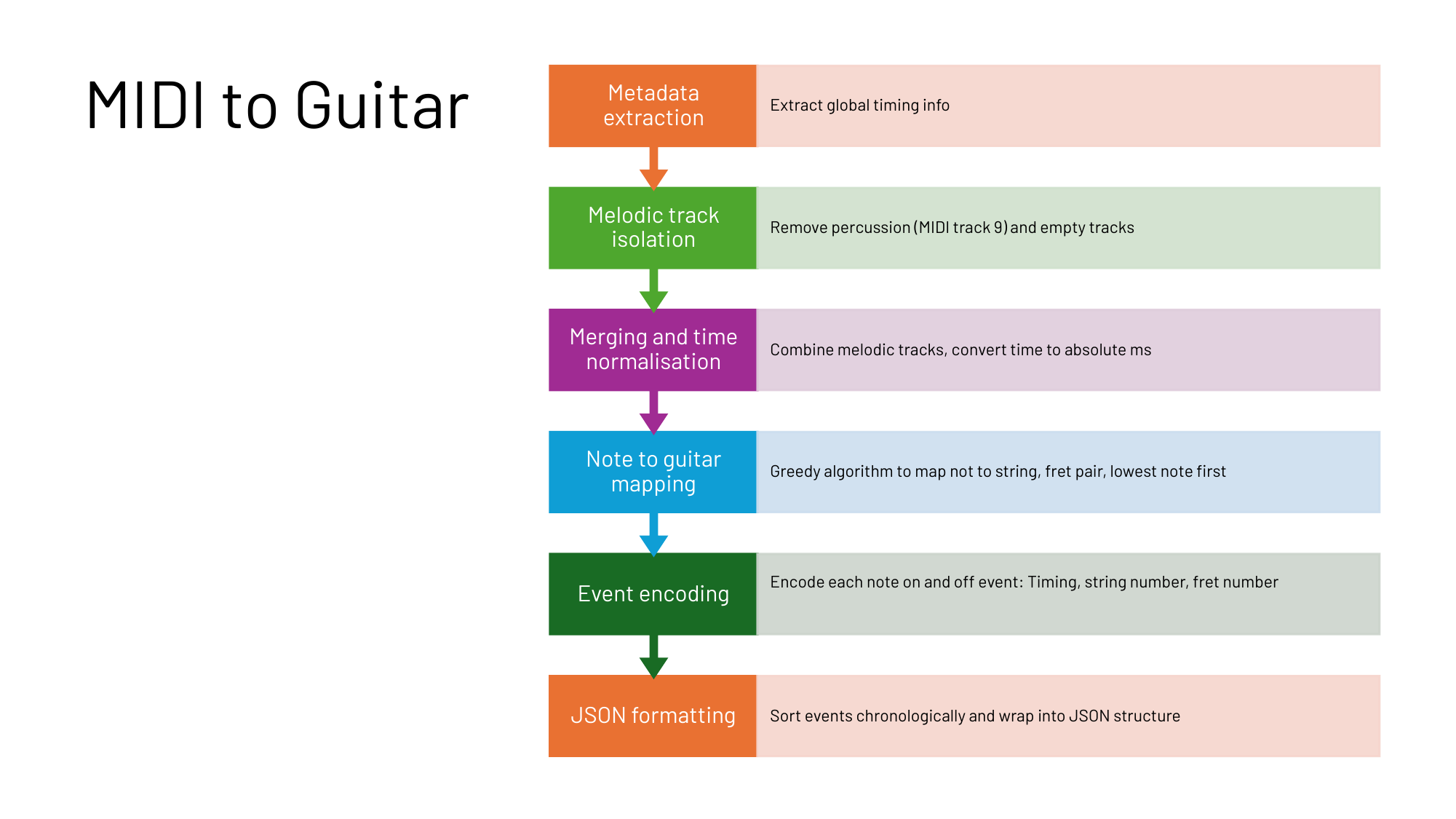

# MIDI to Guitar
JSON formatting
Sort events chronologically and wrap into JSON structure
Event encoding
Encode each note on and off event: Timing, string number, fret number

Note to guitar mapping
Greedy algorithm to map not to string, fret pair, lowest note first
Merging and time normalisation
Combine melodic tracks, convert time to absolute ms
Melodic track isolation
Remove percussion (MIDI track 9) and empty tracks
Metadata extraction
Extract global timing info